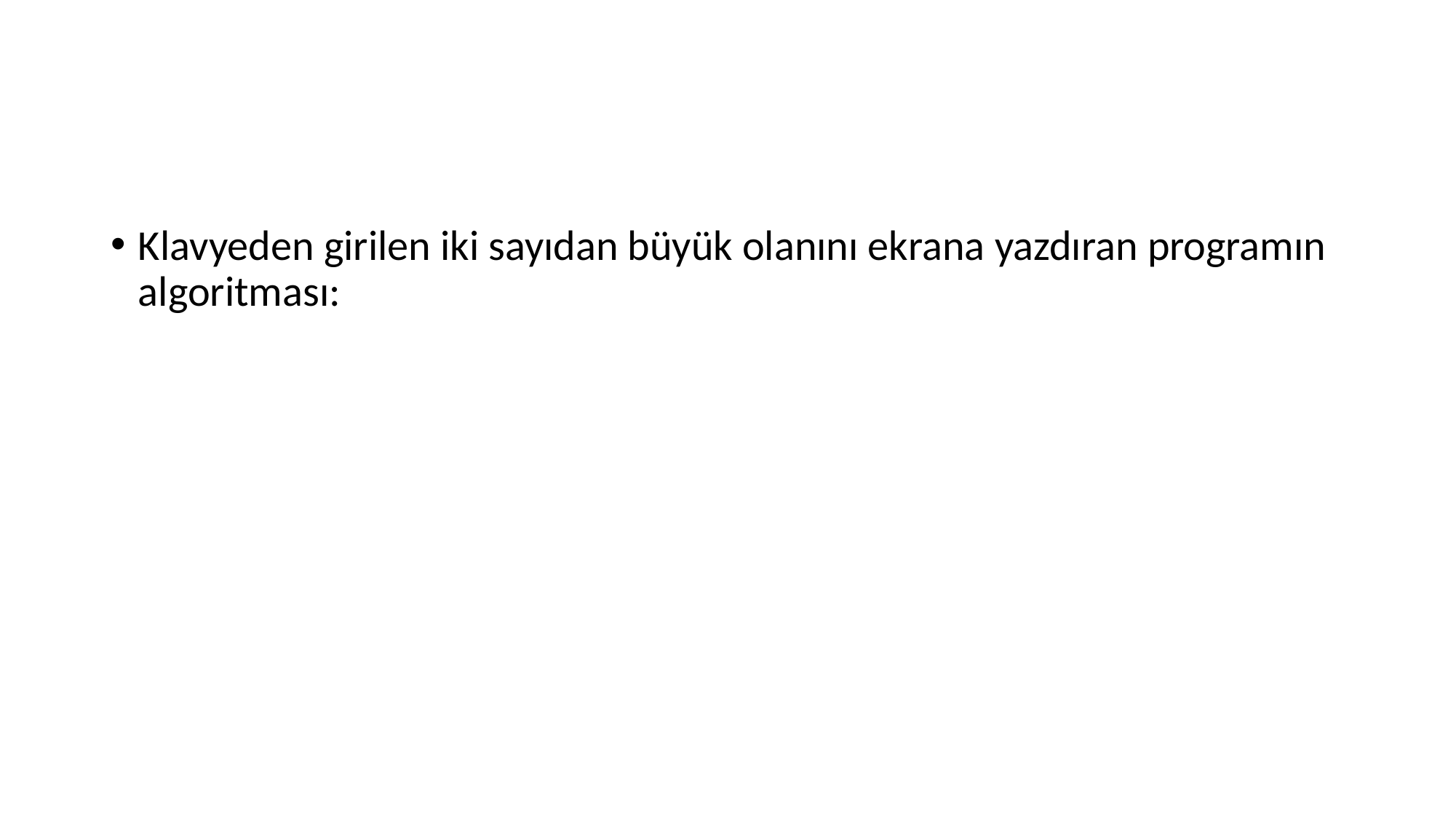

#
Klavyeden girilen iki sayıdan büyük olanını ekrana yazdıran programın algoritması: